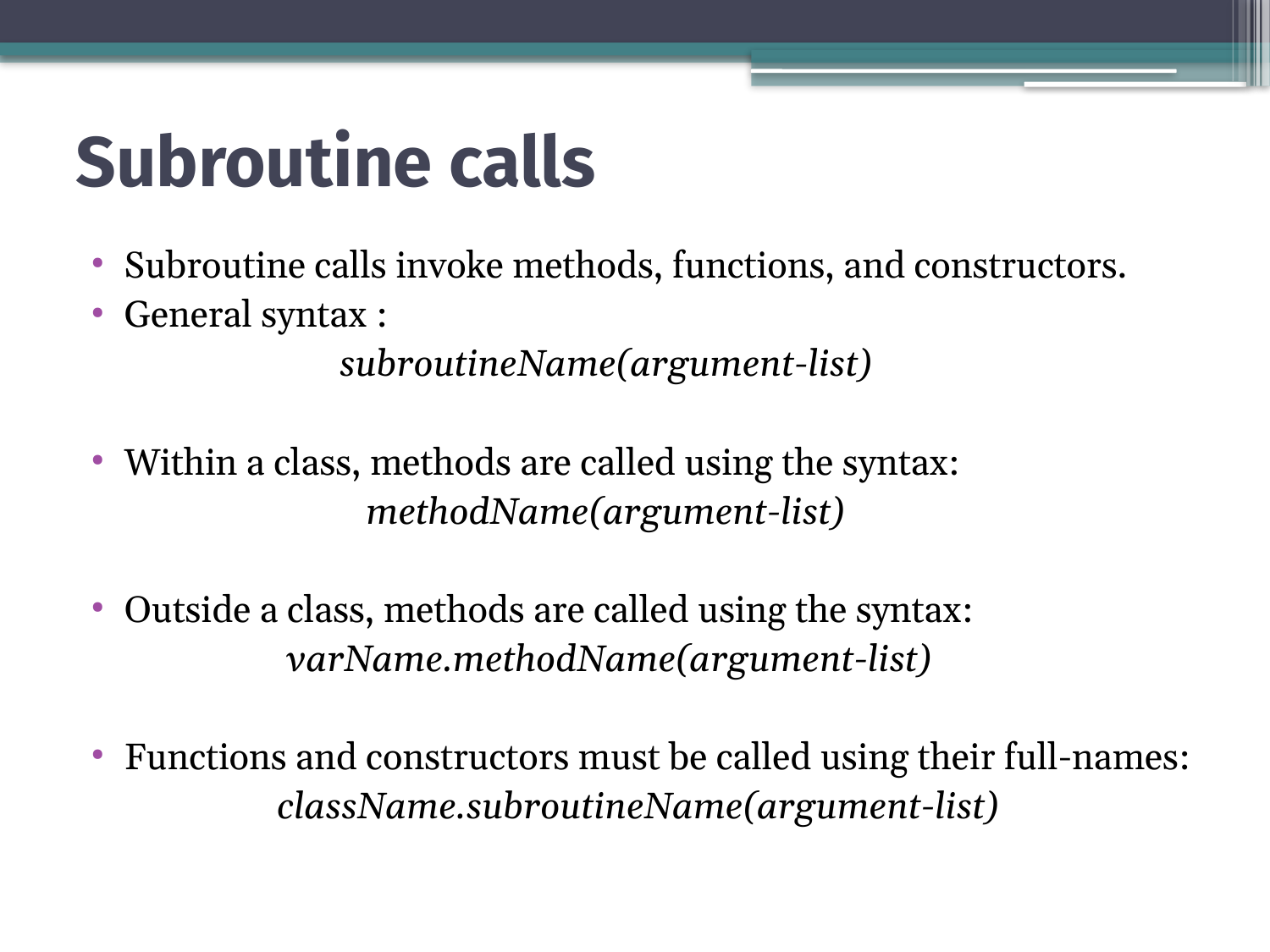

# Subroutine calls
Subroutine calls invoke methods, functions, and constructors.
General syntax :
                            subroutineName(argument-list)

Within a class, methods are called using the syntax:
                               methodName(argument-list)

Outside a class, methods are called using the syntax:
                      varName.methodName(argument-list)

Functions and constructors must be called using their full-names:
                     className.subroutineName(argument-list)